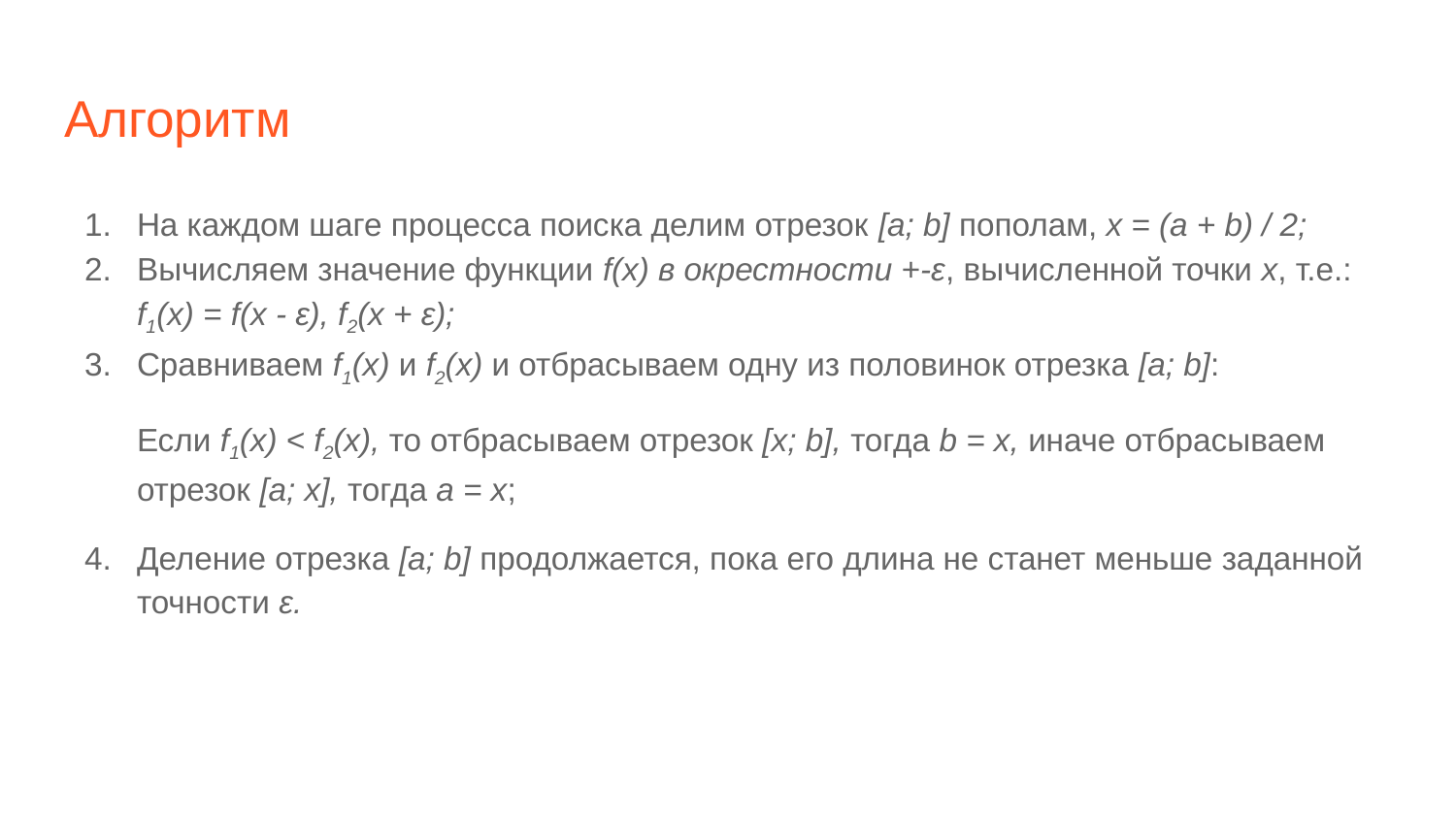

# Алгоритм
На каждом шаге процесса поиска делим отрезок [a; b] пополам, x = (a + b) / 2;
Вычисляем значение функции f(x) в окрестности +-ε, вычисленной точки x, т.е.:    f1(x) = f(x - ε), f2(x + ε);
Сравниваем f1(x) и f2(x) и отбрасываем одну из половинок отрезка [a; b]:
Если f1(x) < f2(x), то отбрасываем отрезок [x; b], тогда b = x, иначе отбрасываем отрезок [a; x], тогда a = x;
Деление отрезка [a; b] продолжается, пока его длина не станет меньше заданной точности ε.